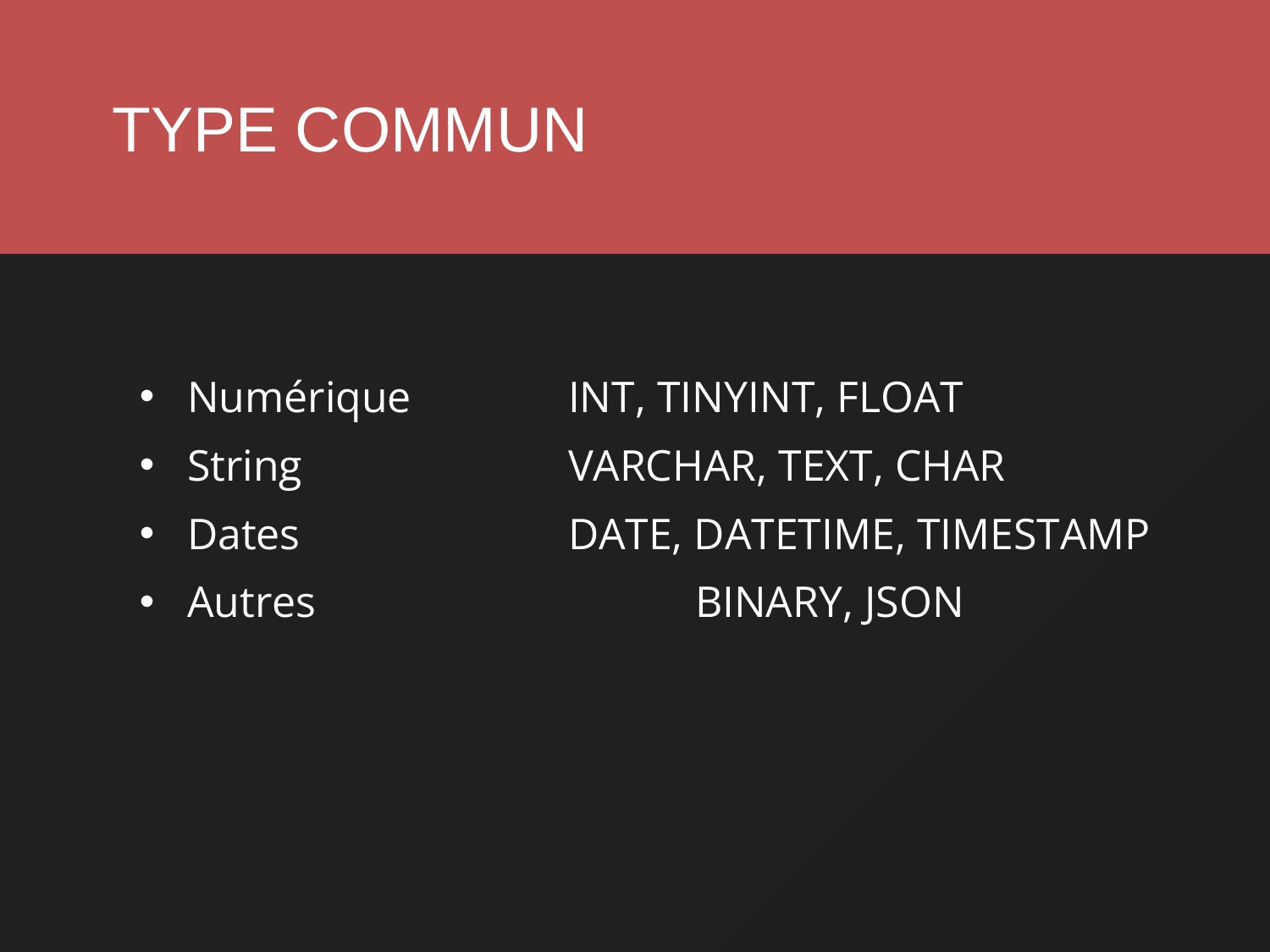

TYPE COMMUN
Numérique 		INT, TINYINT, FLOAT
String			VARCHAR, TEXT, CHAR
Dates			DATE, DATETIME, TIMESTAMP
Autres			BINARY, JSON